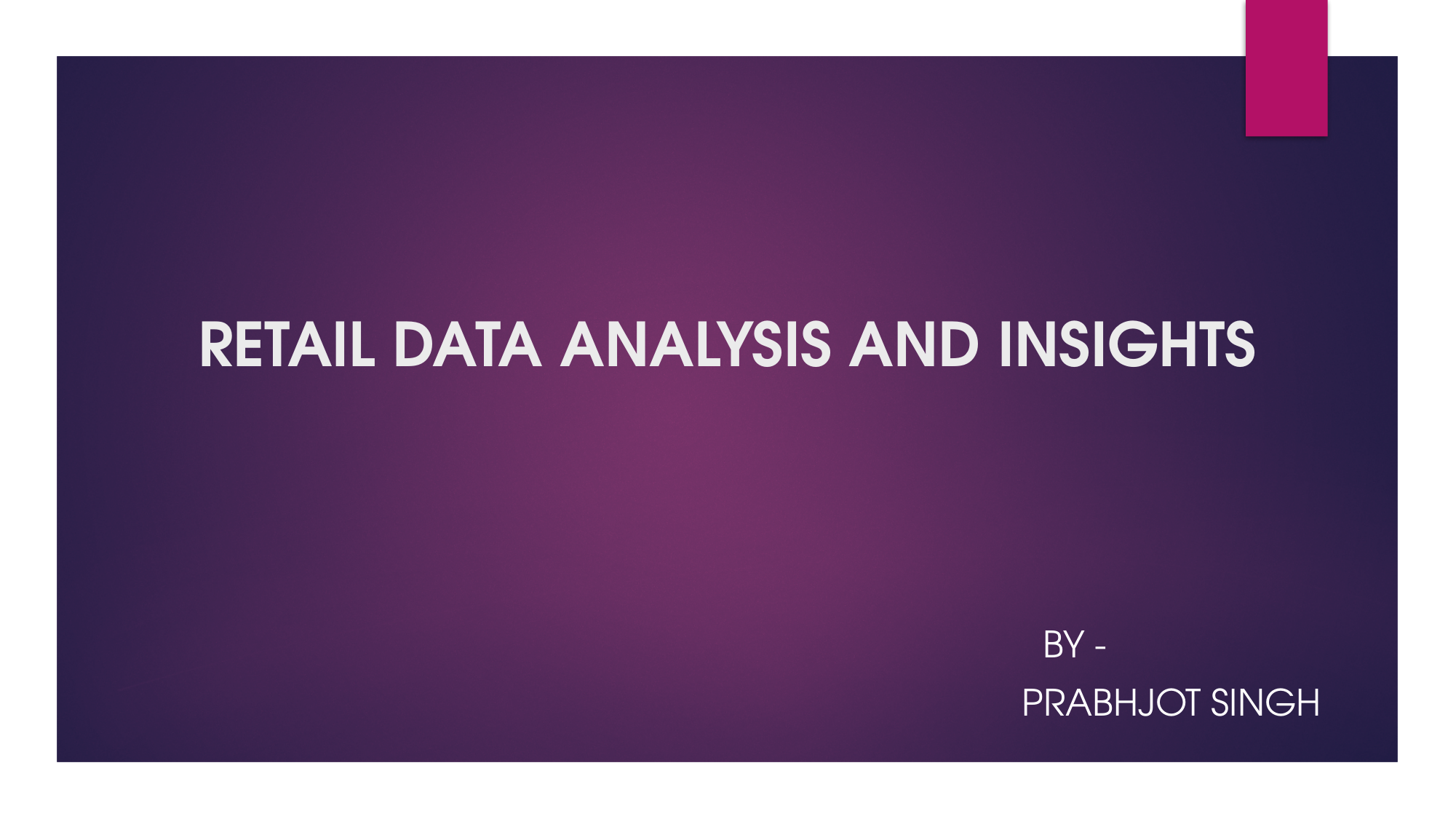

# RETAIL DATA ANALYSIS AND INSIGHTS

																BY -
Prabhjot SINGH